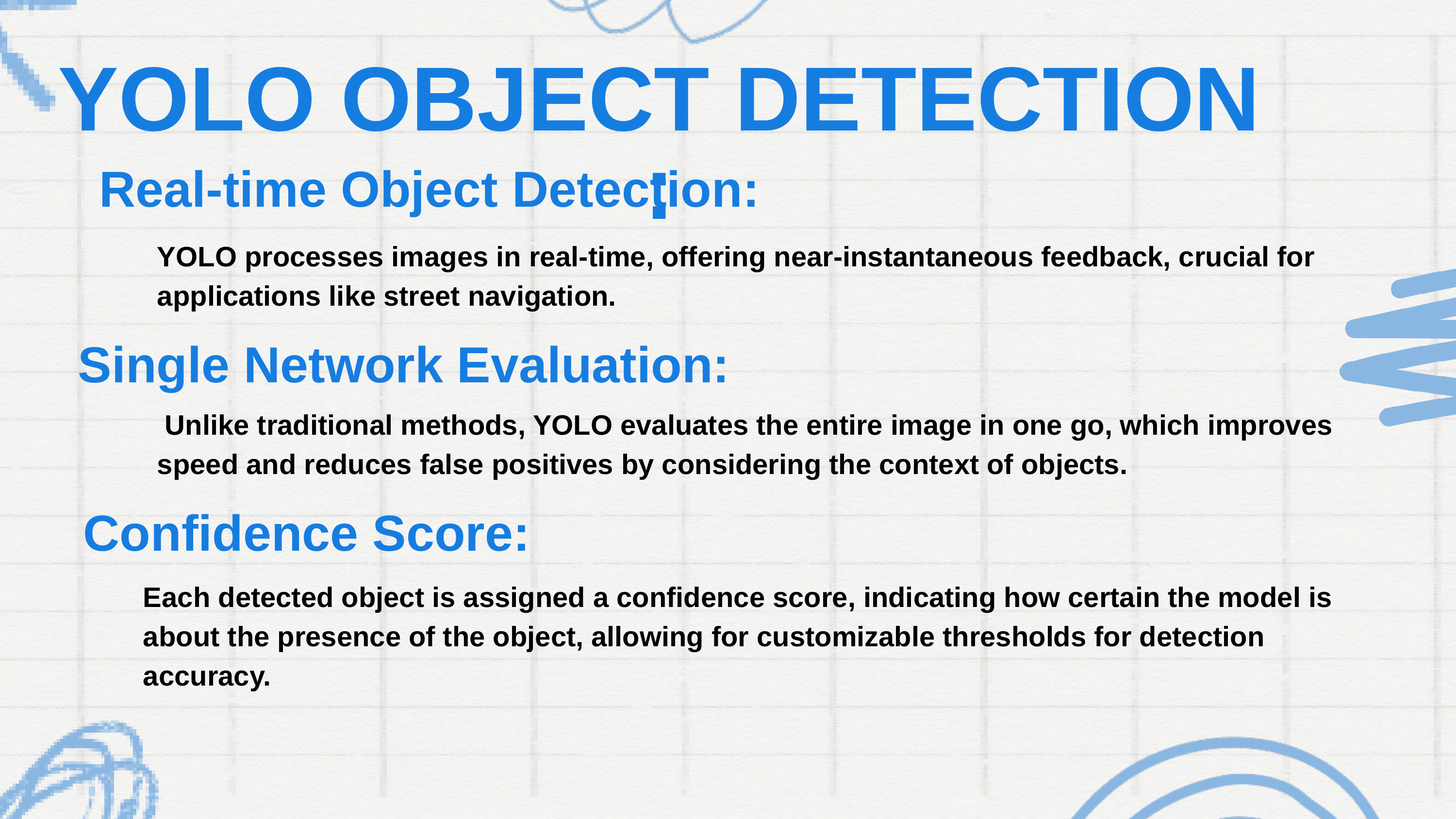

YOLO OBJECT DETECTION :
Real-time Object Detection:

YOLO processes images in real-time, offering near-instantaneous feedback, crucial for applications like street navigation.
Single Network Evaluation:
 Unlike traditional methods, YOLO evaluates the entire image in one go, which improves speed and reduces false positives by considering the context of objects.
Confidence Score:

Each detected object is assigned a confidence score, indicating how certain the model is about the presence of the object, allowing for customizable thresholds for detection accuracy.